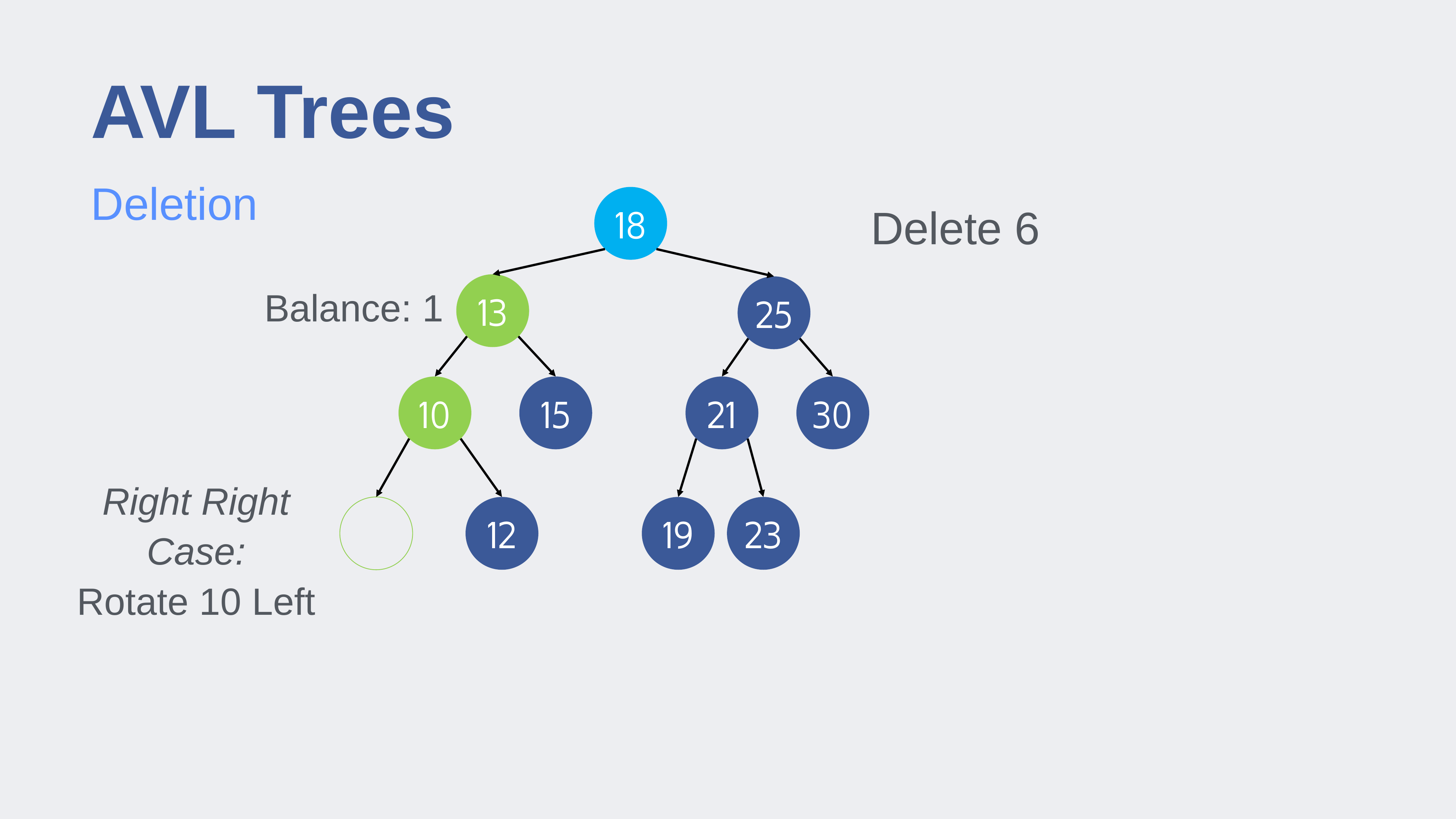

# AVL Trees
Deletion
18
Delete 6
13
25
Balance: 1
10
15
21
30
Right Right Case:
Rotate 10 Left

12
19
23